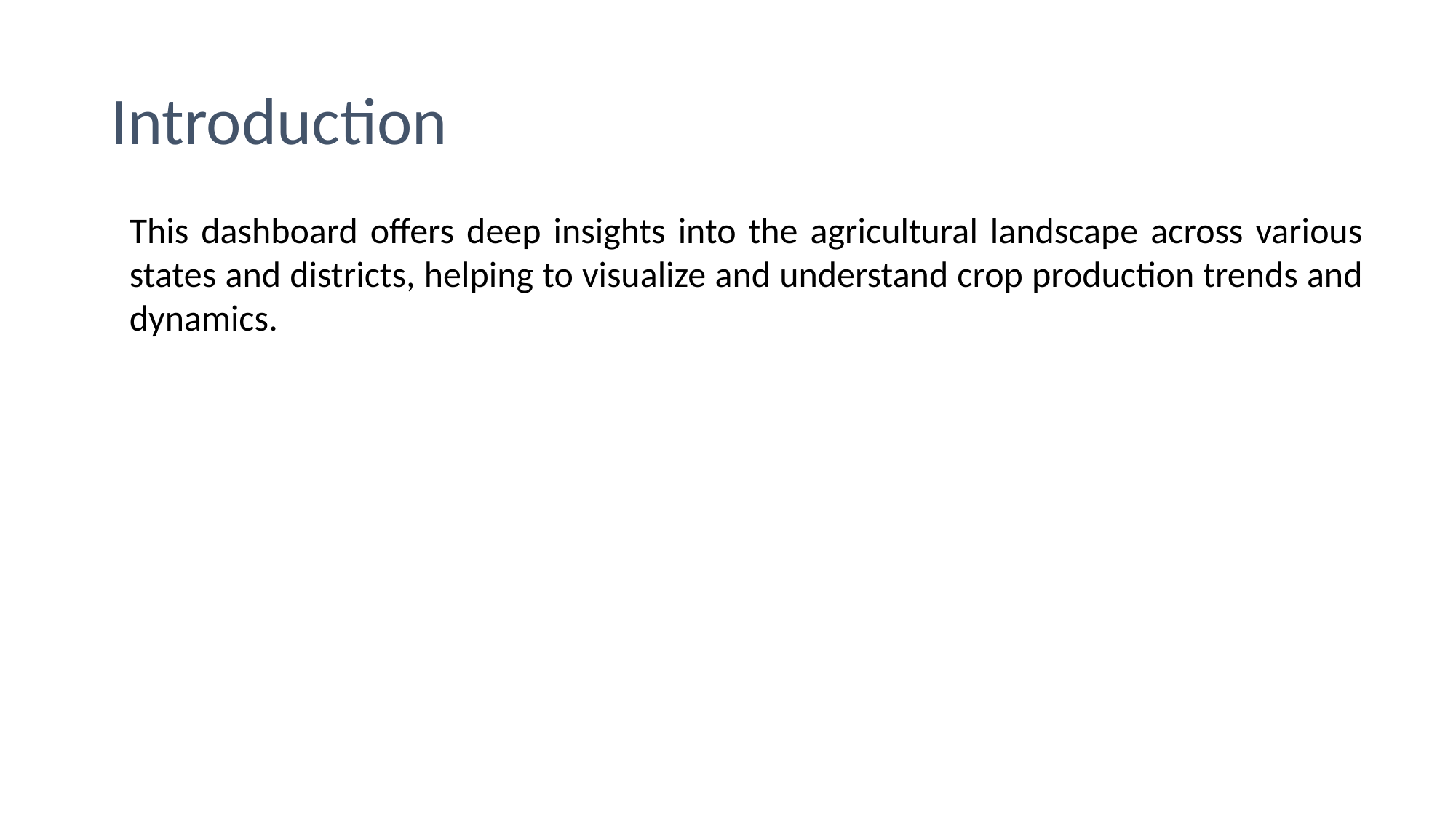

# Introduction
This dashboard offers deep insights into the agricultural landscape across various states and districts, helping to visualize and understand crop production trends and dynamics.